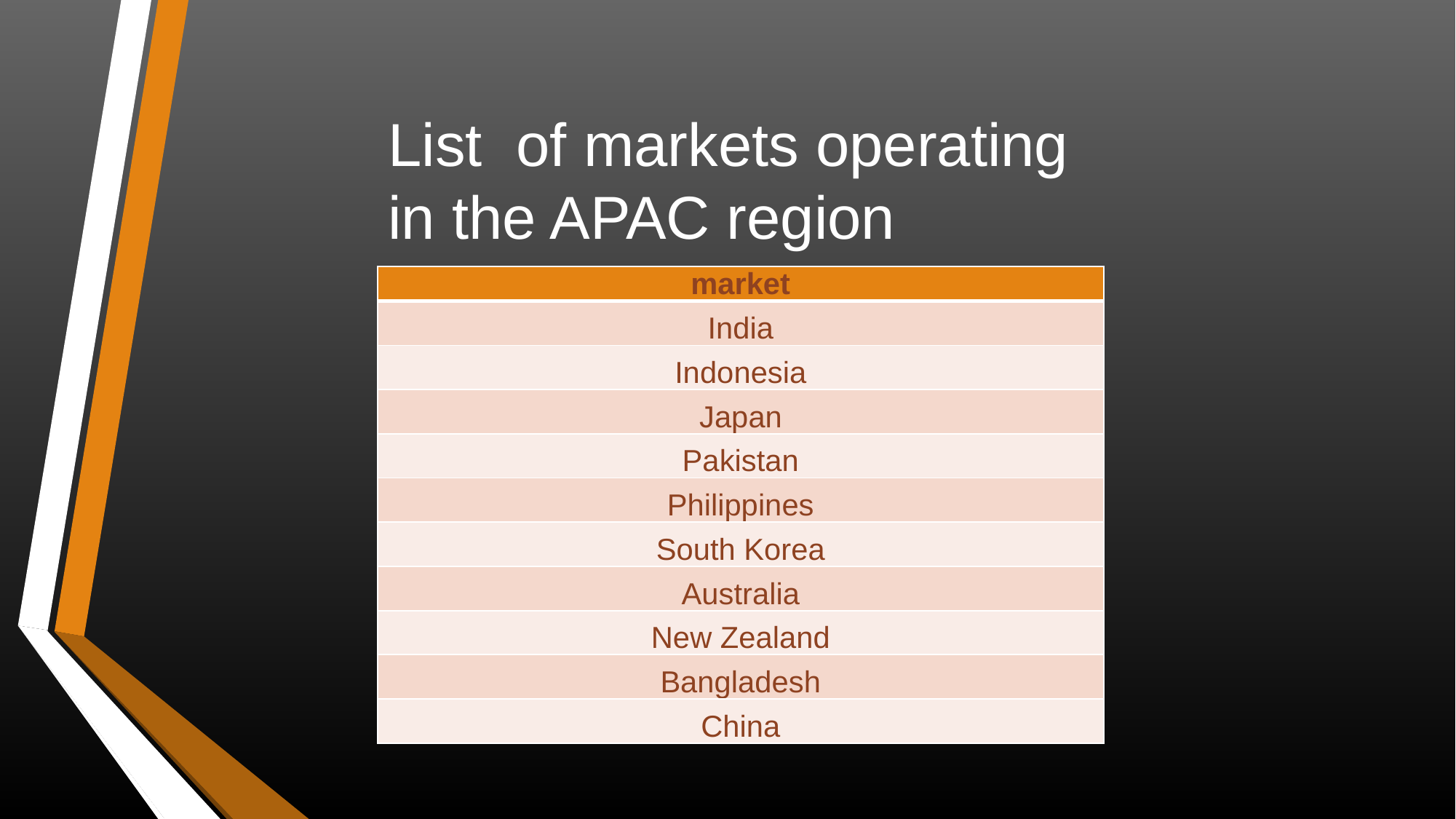

List  of markets operating in the APAC region
| market |
| --- |
| India |
| Indonesia |
| Japan |
| Pakistan |
| Philippines |
| South Korea |
| Australia |
| New Zealand |
| Bangladesh |
| China |